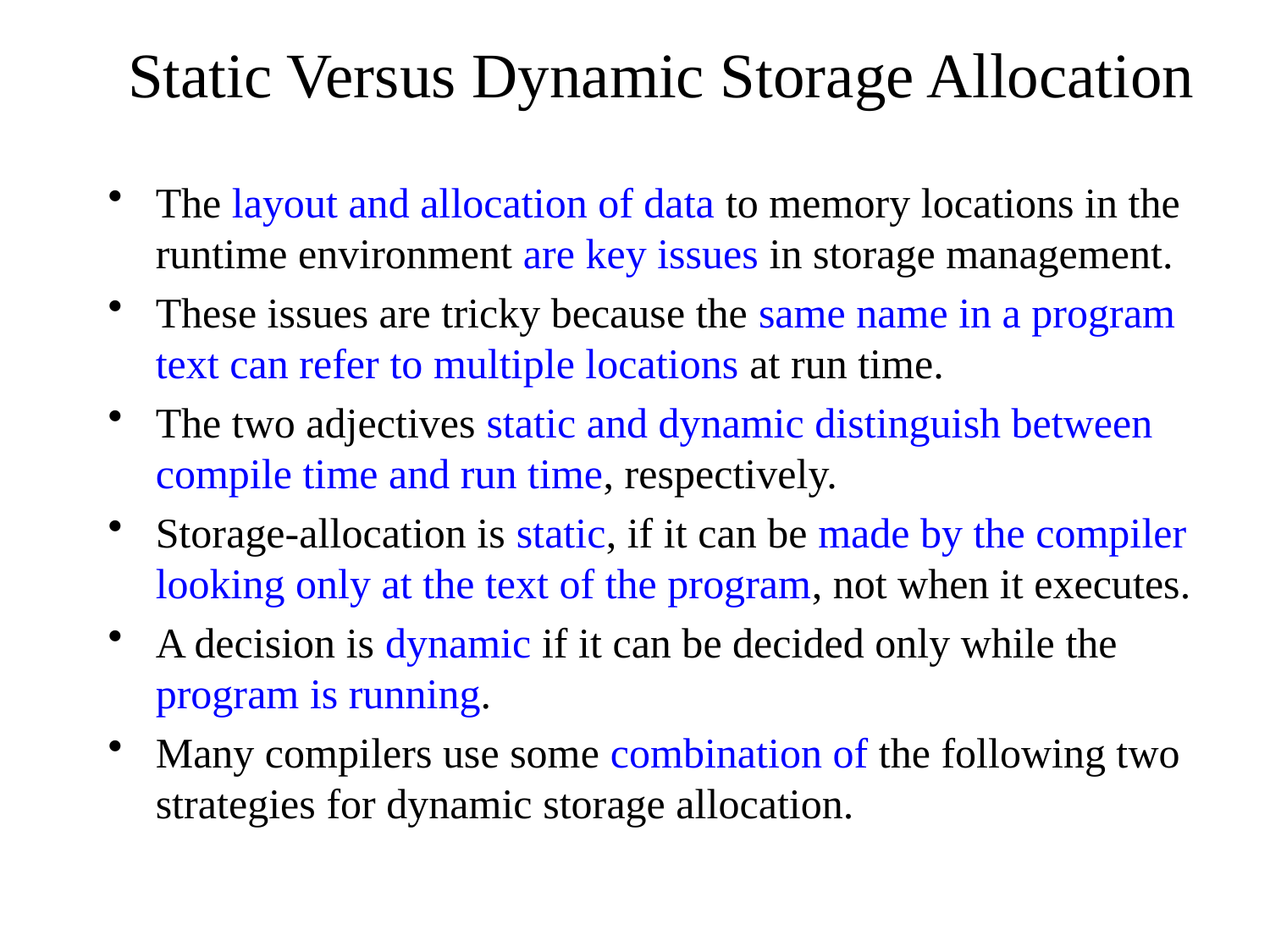

# Static Versus Dynamic Storage Allocation
The layout and allocation of data to memory locations in the runtime environment are key issues in storage management.
These issues are tricky because the same name in a program text can refer to multiple locations at run time.
The two adjectives static and dynamic distinguish between compile time and run time, respectively.
Storage-allocation is static, if it can be made by the compiler looking only at the text of the program, not when it executes.
A decision is dynamic if it can be decided only while the program is running.
Many compilers use some combination of the following two strategies for dynamic storage allocation.